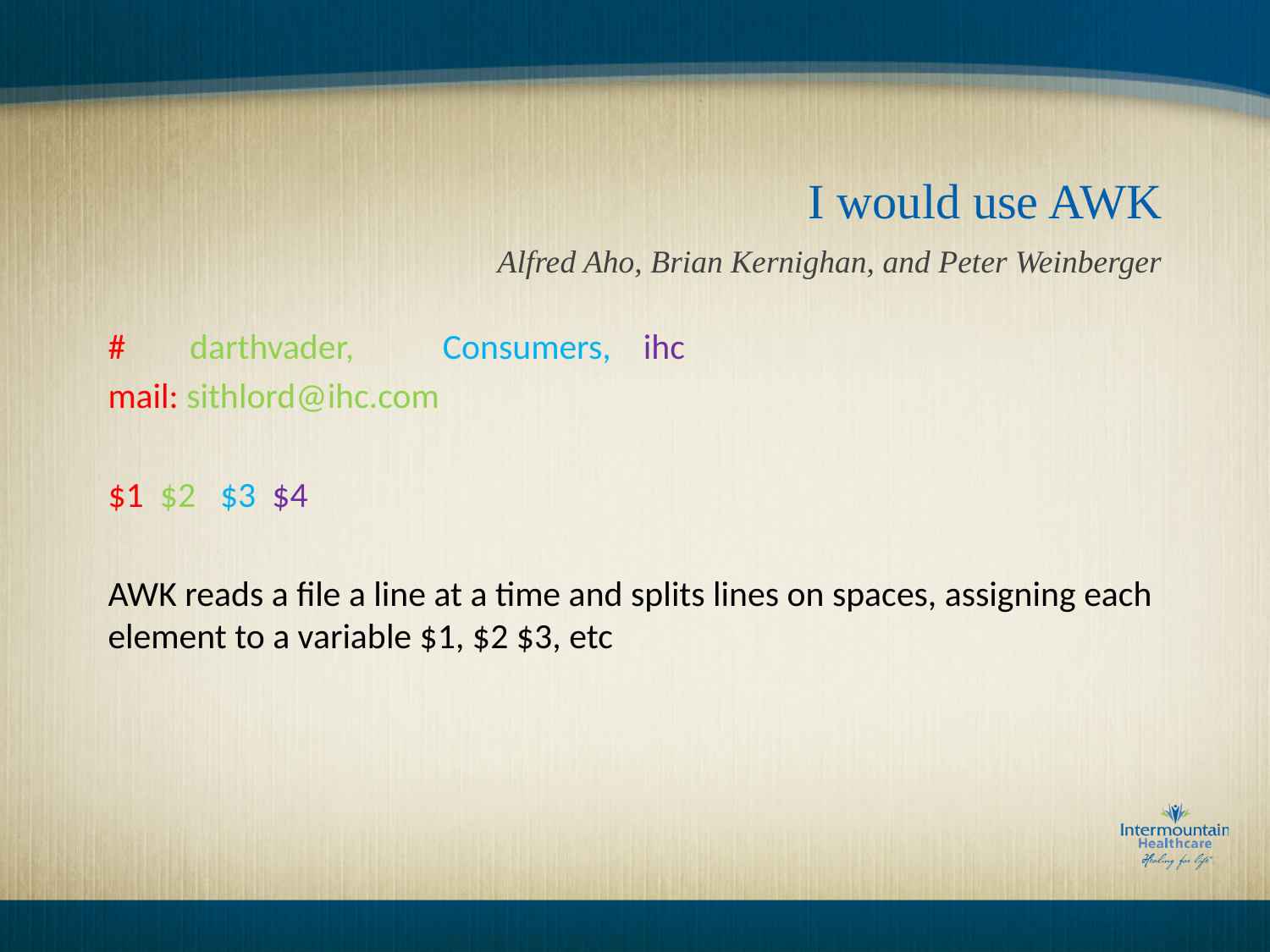

# I would use AWK
Alfred Aho, Brian Kernighan, and Peter Weinberger
#        darthvader,           Consumers,    ihc
mail: sithlord@ihc.com

$1  $2   $3  $4

AWK reads a file a line at a time and splits lines on spaces, assigning each element to a variable $1, $2 $3, etc